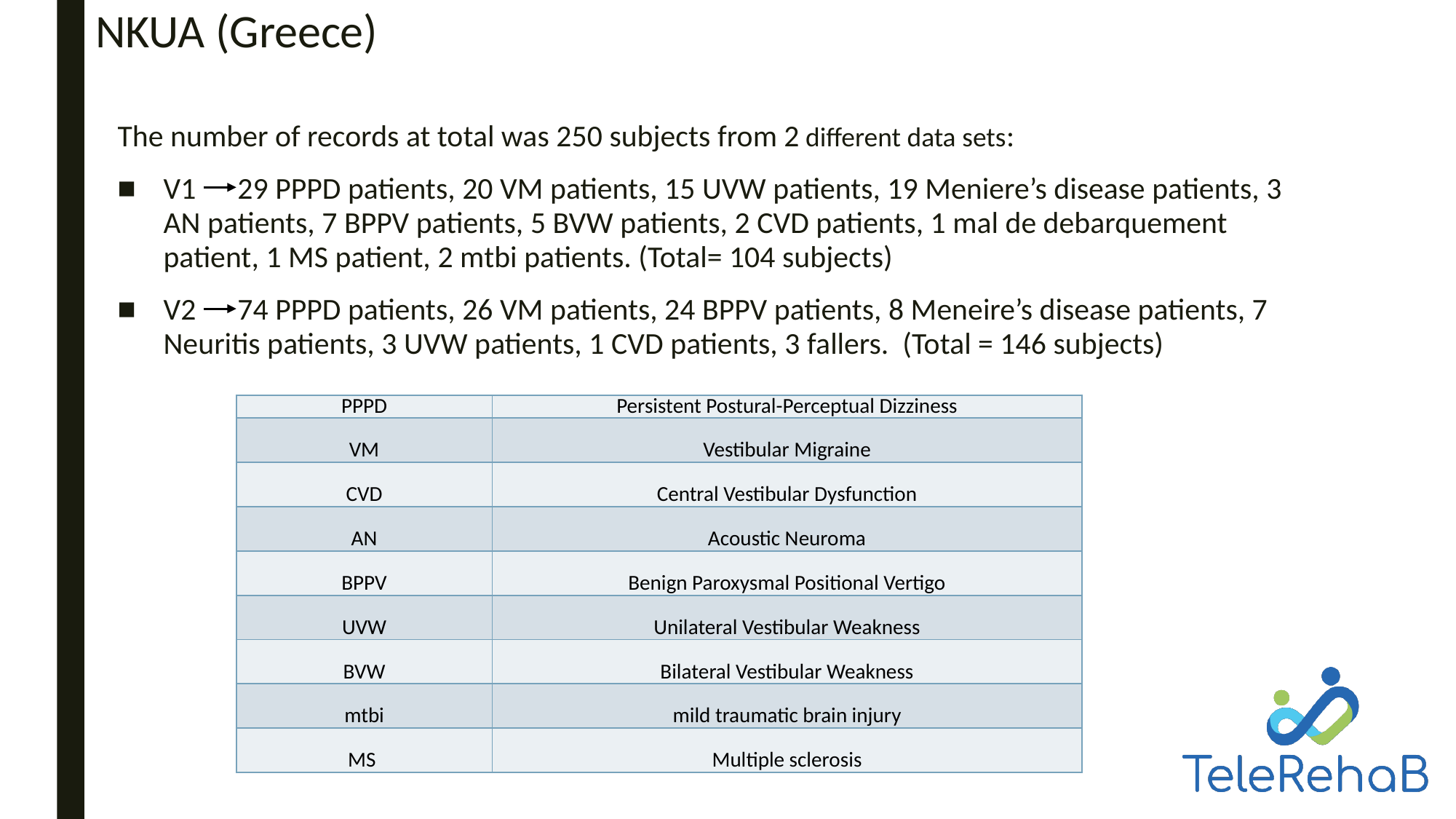

# NKUA (Greece)
The number of records at total was 250 subjects from 2 different data sets:
V1      29 PPPD patients, 20 VM patients, 15 UVW patients, 19 Meniere’s disease patients, 3 AN patients, 7 BPPV patients, 5 BVW patients, 2 CVD patients, 1 mal de debarquement patient, 1 MS patient, 2 mtbi patients. (Total= 104 subjects)
V2      74 PPPD patients, 26 VM patients, 24 BPPV patients, 8 Meneire’s disease patients, 7 Neuritis patients, 3 UVW patients, 1 CVD patients, 3 fallers.  (Total = 146 subjects)

| PPPD | Persistent Postural-Perceptual Dizziness |
| --- | --- |
| VM | Vestibular Migraine |
| CVD | Central Vestibular Dysfunction |
| AN | Acoustic Neuroma |
| BPPV | Benign Paroxysmal Positional Vertigo |
| UVW | Unilateral Vestibular Weakness |
| BVW | Bilateral Vestibular Weakness |
| mtbi | mild traumatic brain injury |
| MS | Multiple sclerosis |